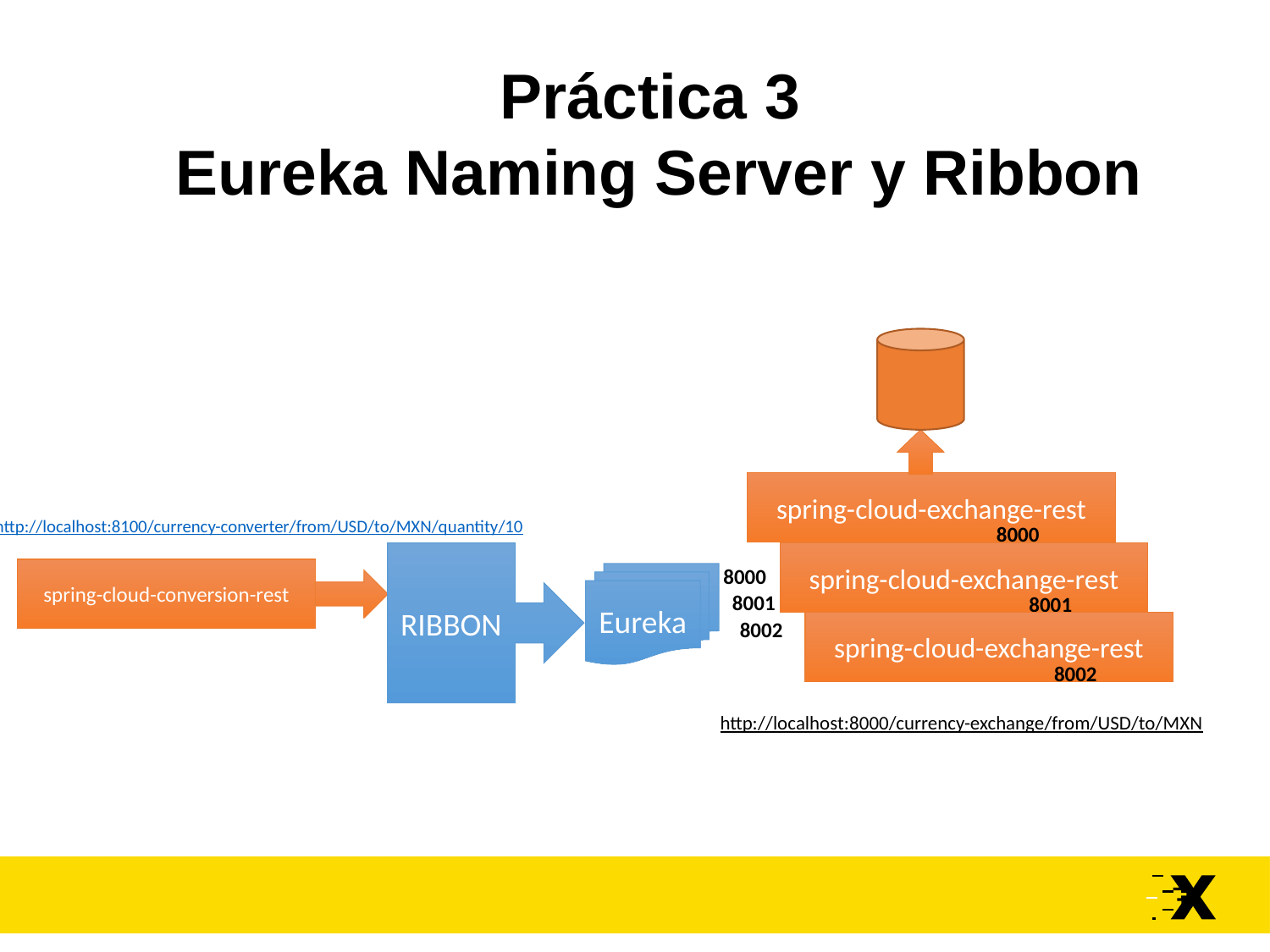

Práctica 3
Eureka Naming Server y Ribbon

spring-cloud-exchange-rest
http://localhost:8100/currency-converter/from/USD/to/MXN/quantity/10
8000
RIBBON
spring-cloud-exchange-rest
8000
spring-cloud-conversion-rest
Eureka

8001
8001
8002
spring-cloud-exchange-rest
8002
http://localhost:8000/currency-exchange/from/USD/to/MXN